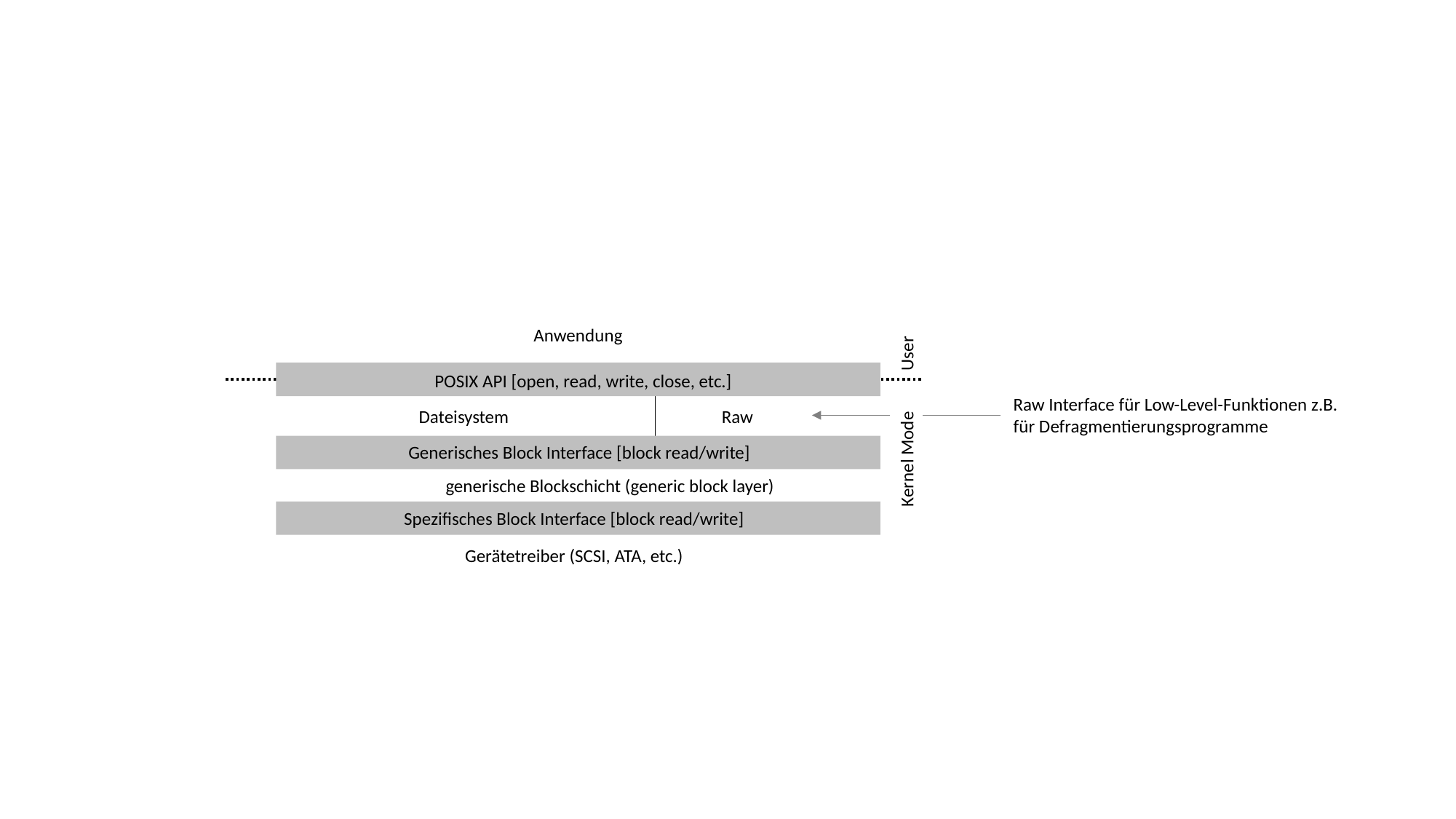

Anwendung
User

POSIX API [open, read, write, close, etc.]
Raw Interface für Low-Level-Funktionen z.B. für Defragmentierungsprogramme
Dateisystem
Raw
Generisches Block Interface [block read/write]

Kernel Mode
generische Blockschicht (generic block layer)

Spezifisches Block Interface [block read/write]
Gerätetreiber (SCSI, ATA, etc.)